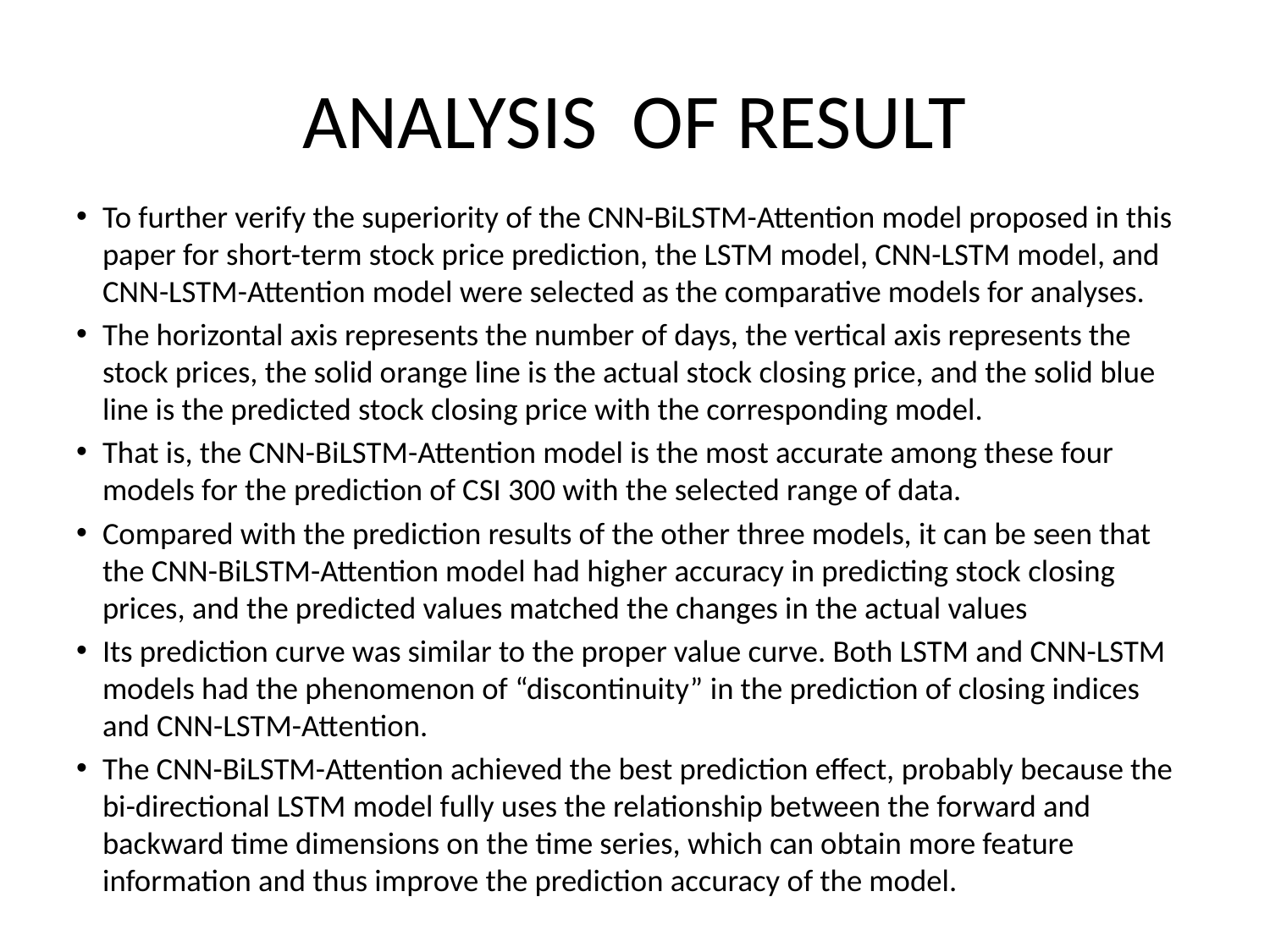

# ANALYSIS  OF RESULT
To further verify the superiority of the CNN-BiLSTM-Attention model proposed in this paper for short-term stock price prediction, the LSTM model, CNN-LSTM model, and CNN-LSTM-Attention model were selected as the comparative models for analyses.
The horizontal axis represents the number of days, the vertical axis represents the stock prices, the solid orange line is the actual stock closing price, and the solid blue line is the predicted stock closing price with the corresponding model.
That is, the CNN-BiLSTM-Attention model is the most accurate among these four models for the prediction of CSI 300 with the selected range of data.
Compared with the prediction results of the other three models, it can be seen that the CNN-BiLSTM-Attention model had higher accuracy in predicting stock closing prices, and the predicted values matched the changes in the actual values
Its prediction curve was similar to the proper value curve. Both LSTM and CNN-LSTM models had the phenomenon of “discontinuity” in the prediction of closing indices and CNN-LSTM-Attention.
The CNN-BiLSTM-Attention achieved the best prediction effect, probably because the bi-directional LSTM model fully uses the relationship between the forward and backward time dimensions on the time series, which can obtain more feature information and thus improve the prediction accuracy of the model.